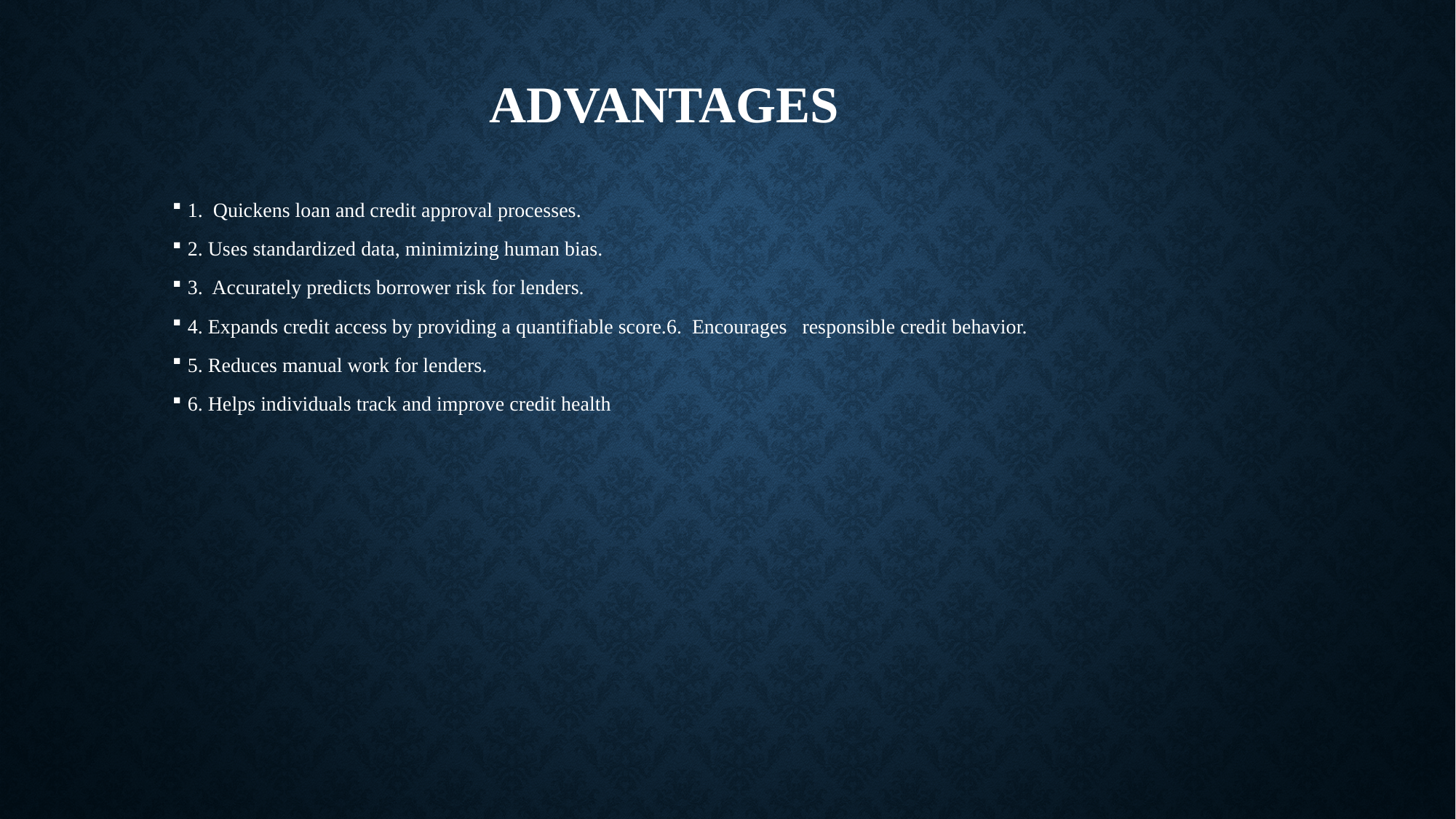

# ADVANTAGES

1.  Quickens loan and credit approval processes.
2. Uses standardized data, minimizing human bias.
3.  Accurately predicts borrower risk for lenders.
4. Expands credit access by providing a quantifiable score.6.  Encourages   responsible credit behavior.
5. Reduces manual work for lenders.
6. Helps individuals track and improve credit health